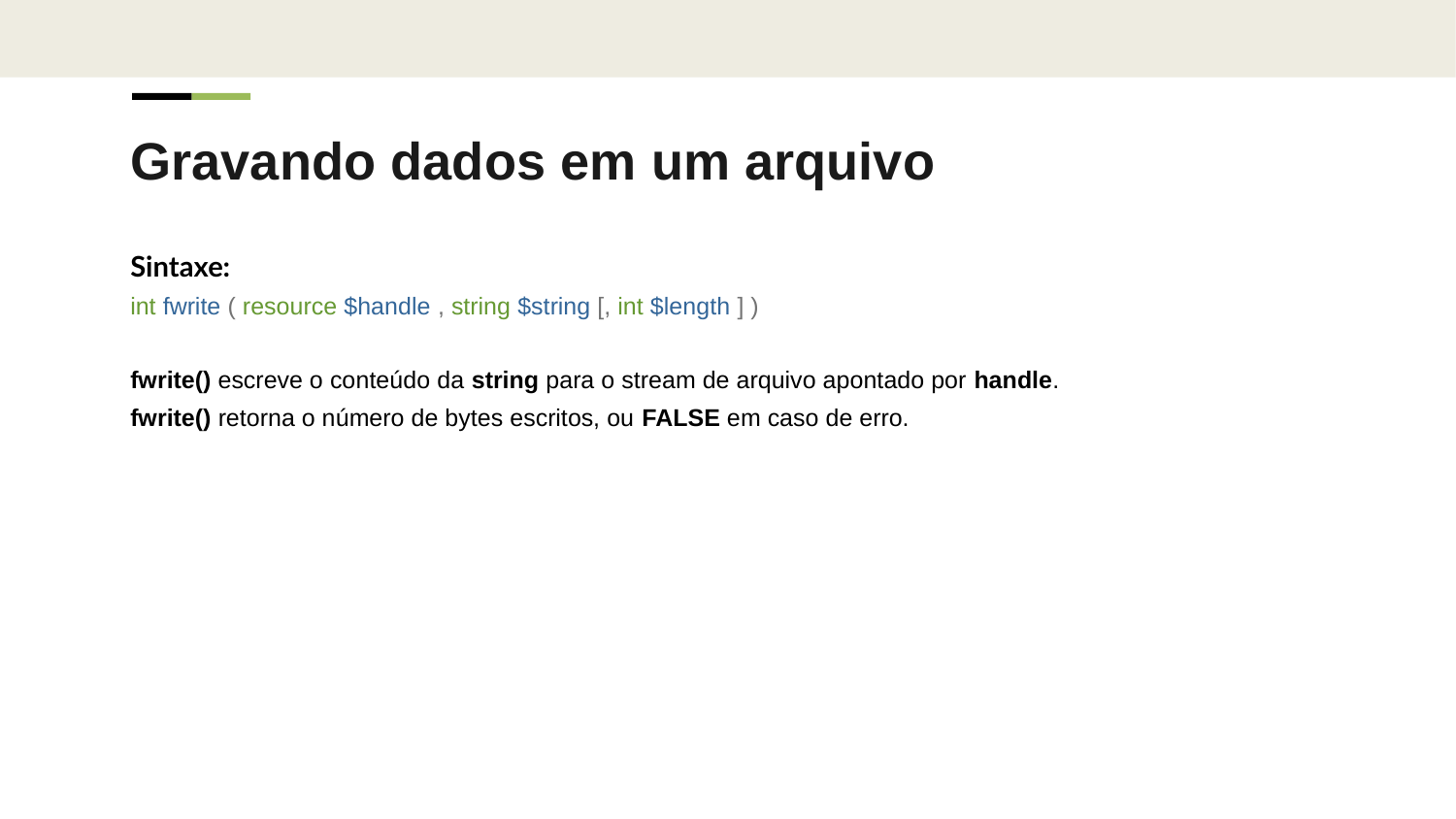

Gravando dados em um arquivo
Sintaxe:
int fwrite ( resource $handle , string $string [, int $length ] )

fwrite() escreve o conteúdo da string para o stream de arquivo apontado por handle.
fwrite() retorna o número de bytes escritos, ou FALSE em caso de erro.